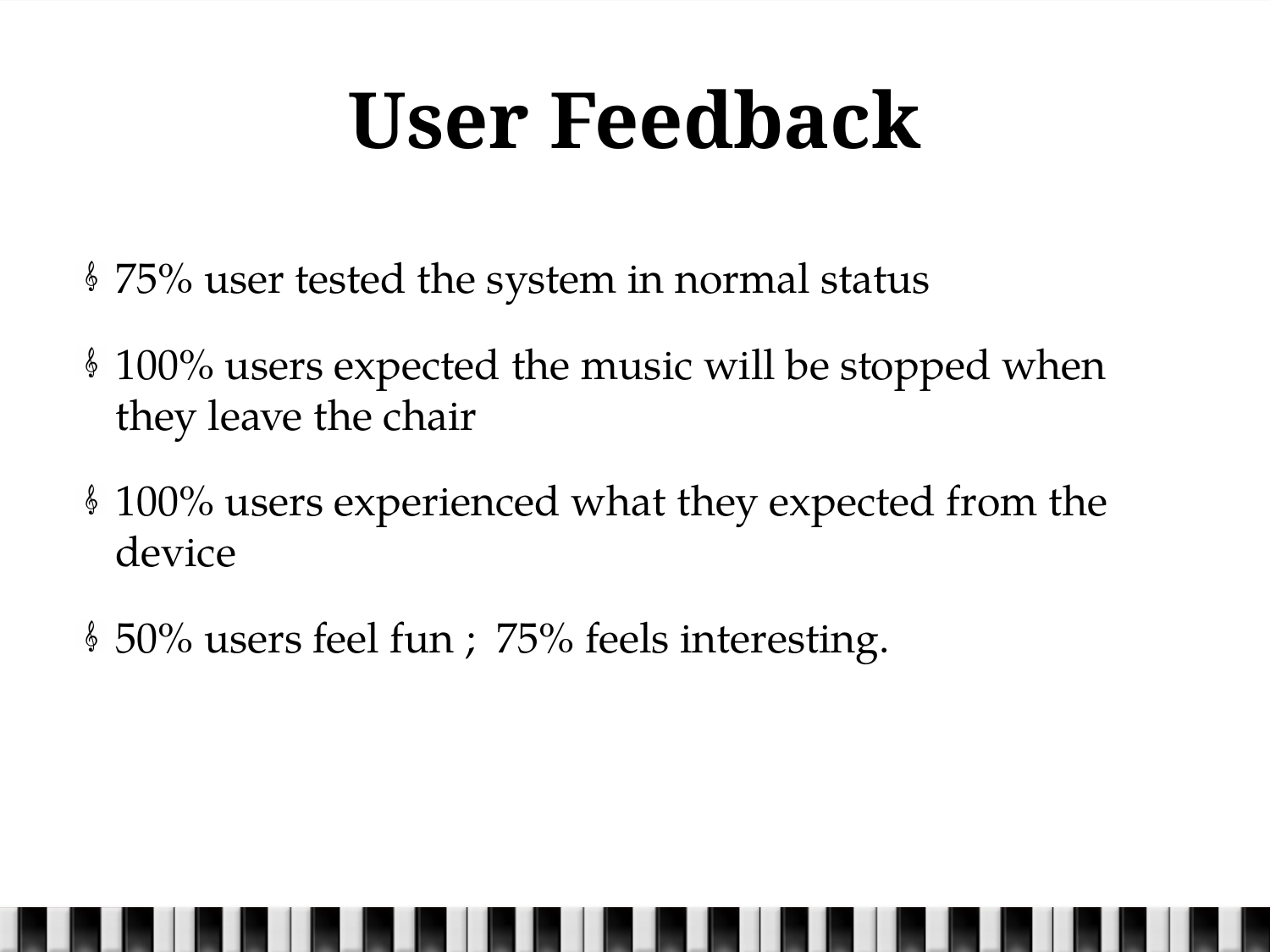

# User Feedback
75% user tested the system in normal status
100% users expected the music will be stopped when they leave the chair
100% users experienced what they expected from the device
50% users feel fun ;  75% feels interesting.